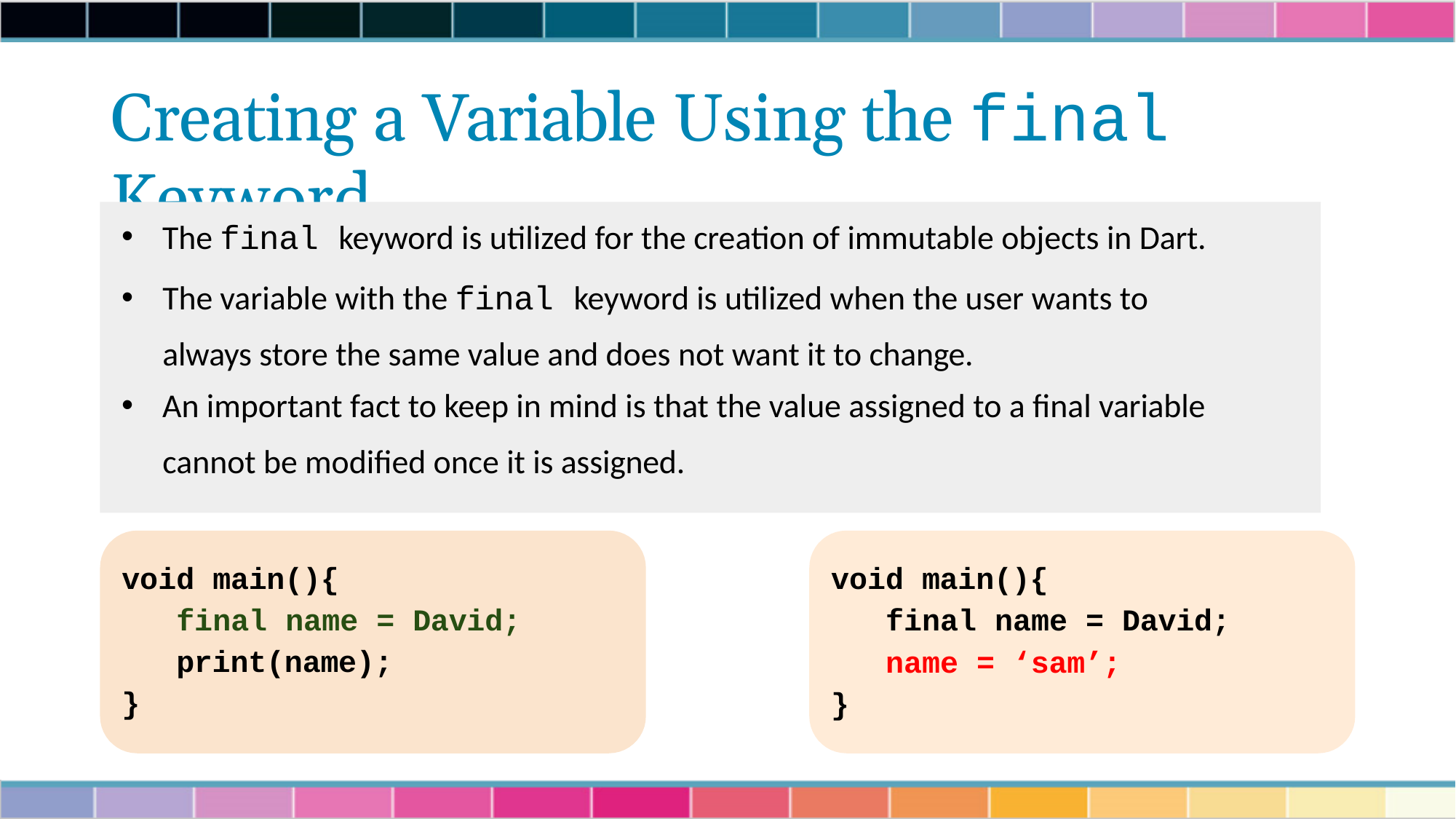

# Creating a Variable Using the final Keyword
The final keyword is utilized for the creation of immutable objects in Dart.
The variable with the final keyword is utilized when the user wants to always store the same value and does not want it to change.
An important fact to keep in mind is that the value assigned to a final variable
cannot be modified once it is assigned.

void main(){
final name = David; print(name);
}
void main(){
final name = David;
name = ‘sam’;
}